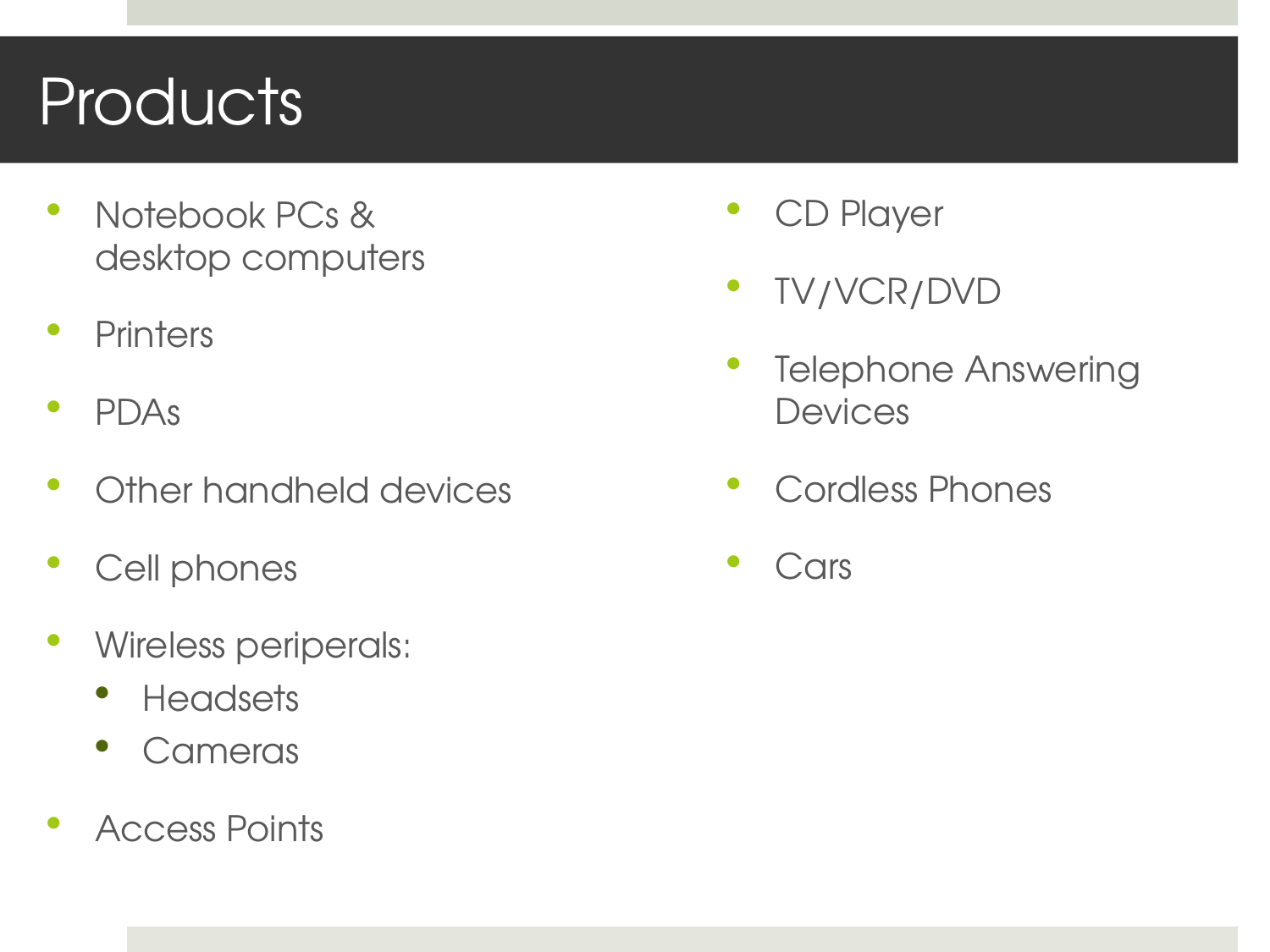

# Products
CD Player
TV/VCR/DVD
Telephone Answering Devices
Cordless Phones
Cars
Notebook PCs & desktop computers
Printers
PDAs
Other handheld devices
Cell phones
Wireless periperals:
Headsets
Cameras
Access Points